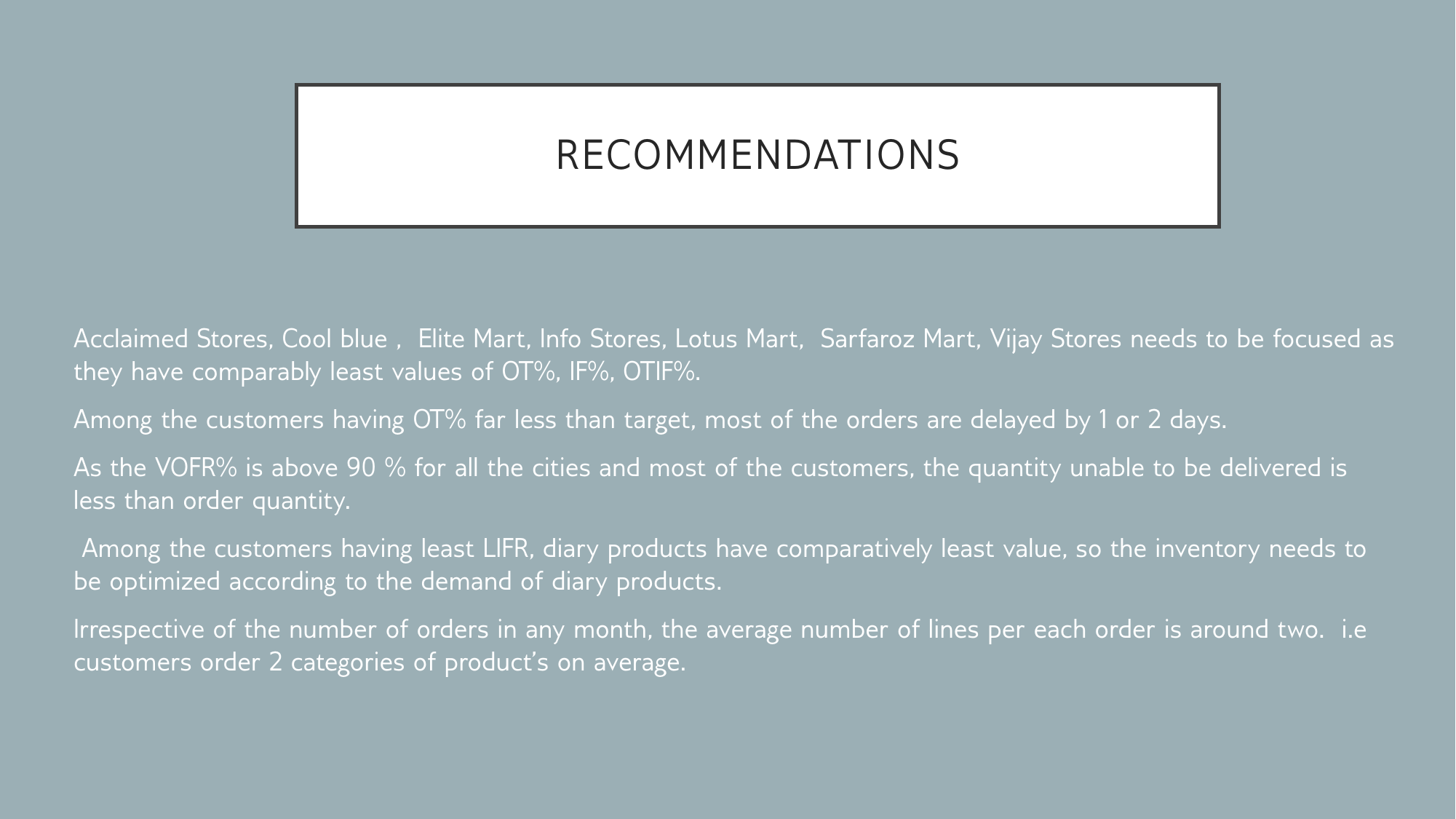

# Recommendations
Acclaimed Stores, Cool blue ,  Elite Mart, Info Stores, Lotus Mart,  Sarfaroz Mart, Vijay Stores needs to be focused as they have comparably least values of OT%, IF%, OTIF%.
Among the customers having OT% far less than target, most of the orders are delayed by 1 or 2 days.
As the VOFR% is above 90 % for all the cities and most of the customers, the quantity unable to be delivered is less than order quantity.
 Among the customers having least LIFR, diary products have comparatively least value, so the inventory needs to be optimized according to the demand of diary products.
Irrespective of the number of orders in any month, the average number of lines per each order is around two.  i.e customers order 2 categories of product’s on average.